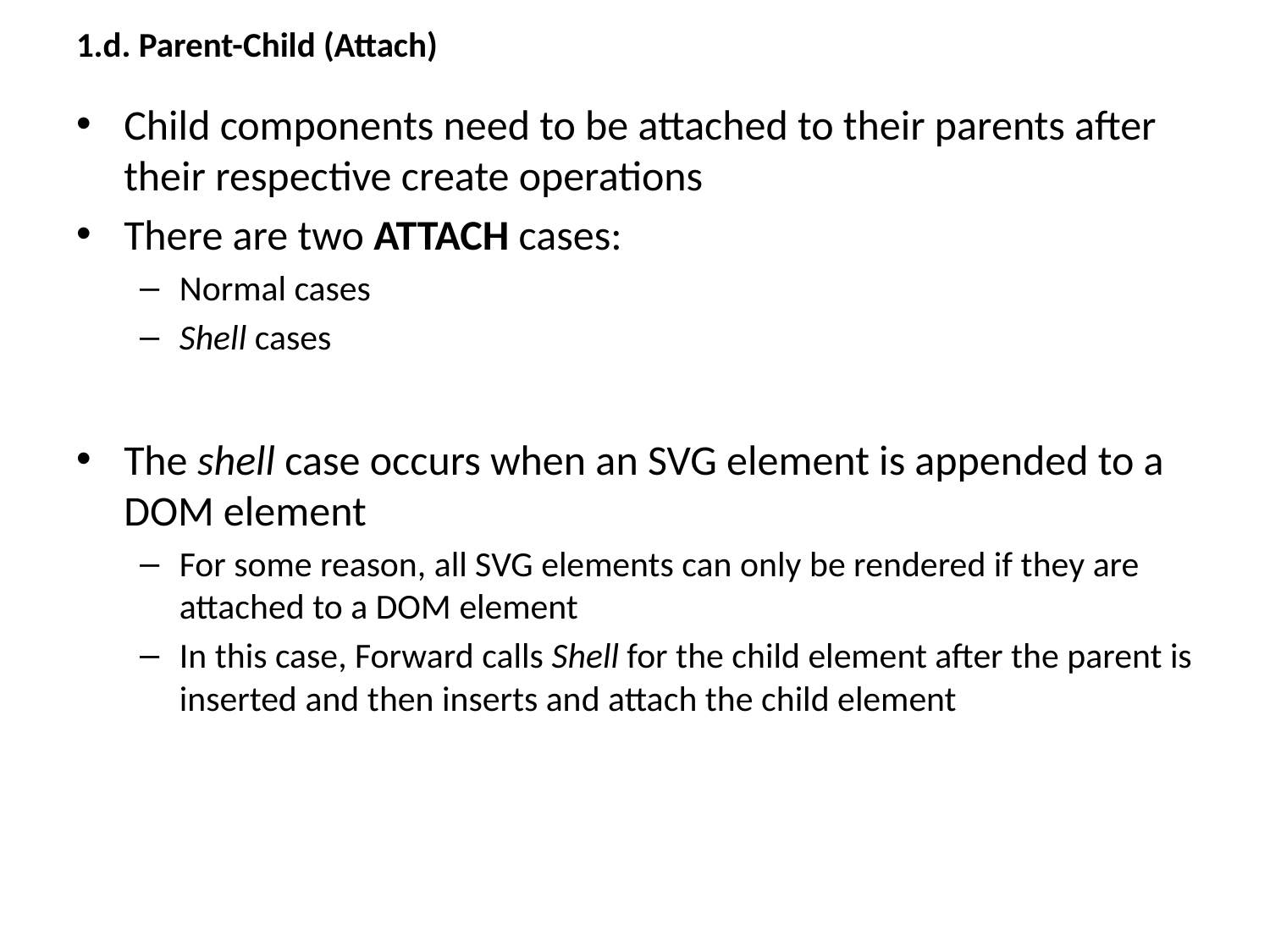

# 1.d. Parent-Child (Attach)
Child components need to be attached to their parents after their respective create operations
There are two ATTACH cases:
Normal cases
Shell cases

The shell case occurs when an SVG element is appended to a DOM element
For some reason, all SVG elements can only be rendered if they are attached to a DOM element
In this case, Forward calls Shell for the child element after the parent is inserted and then inserts and attach the child element